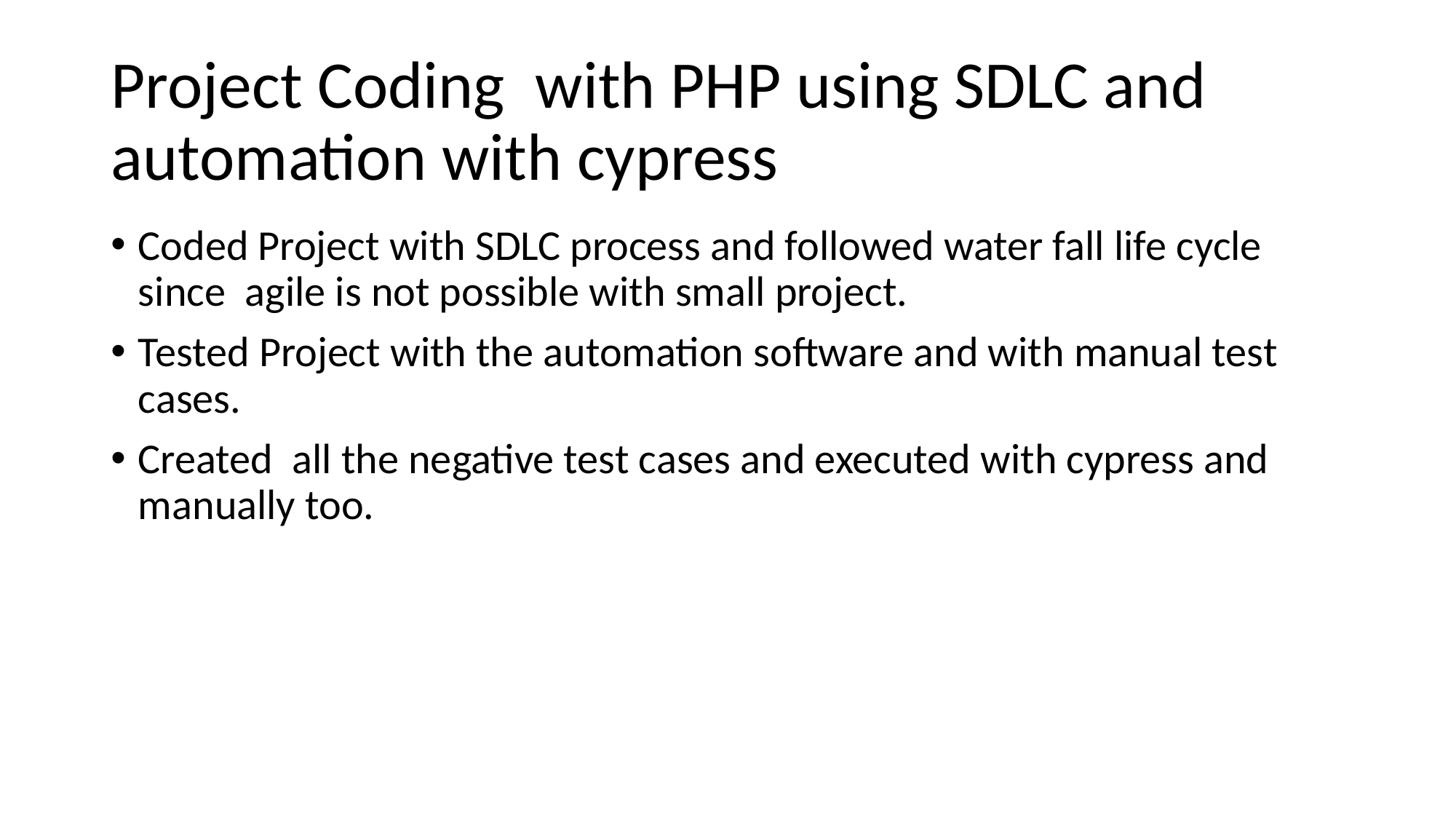

# Project Coding  with PHP using SDLC and automation with cypress
Coded Project with SDLC process and followed water fall life cycle since  agile is not possible with small project.
Tested Project with the automation software and with manual test cases.
Created  all the negative test cases and executed with cypress and manually too.